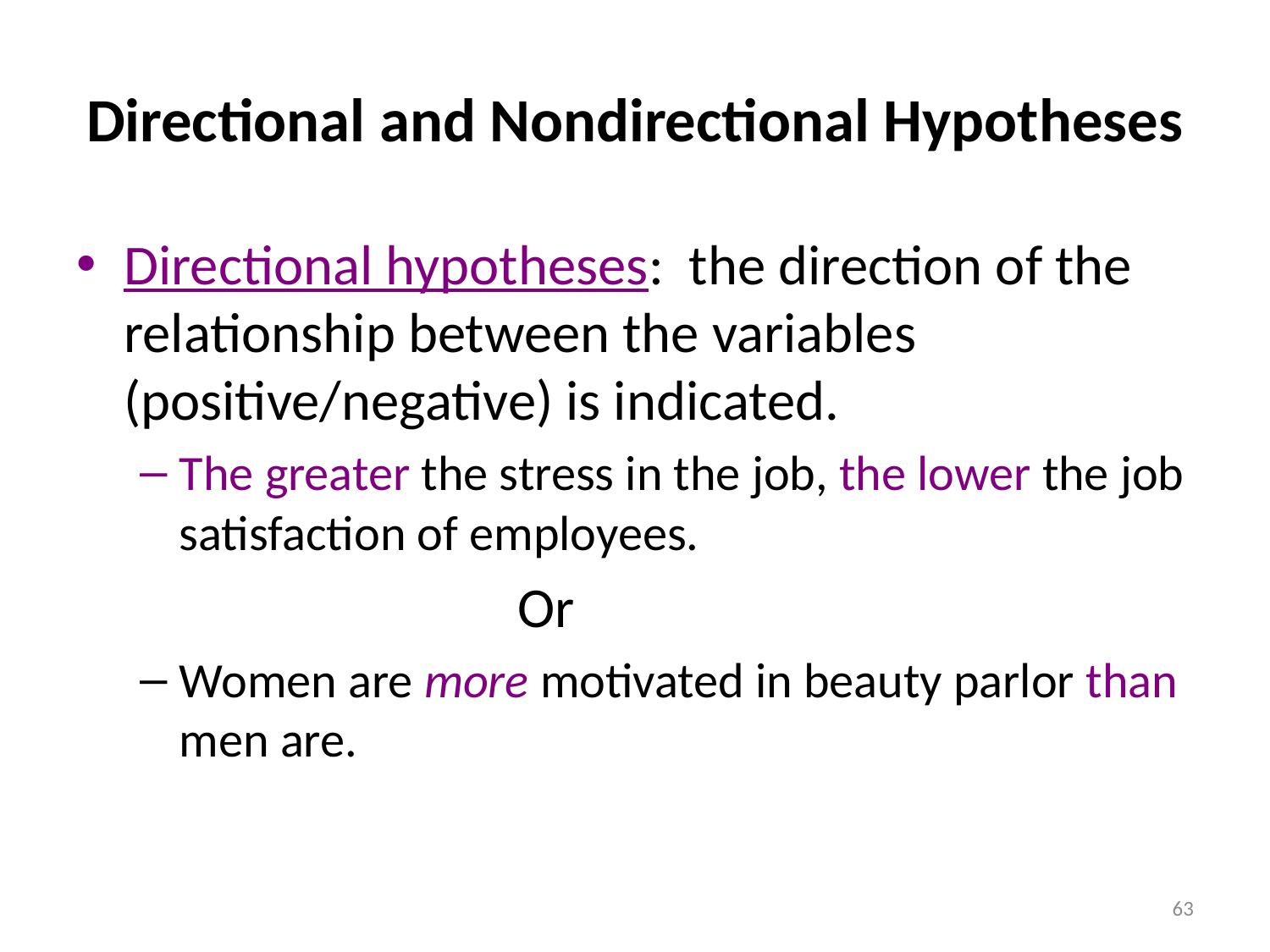

# Directional and Nondirectional Hypotheses
Directional hypotheses:  the direction of the relationship between the variables (positive/negative) is indicated.
The greater the stress in the job, the lower the job satisfaction of employees.
       			 Or
Women are more motivated in beauty parlor than men are.

63